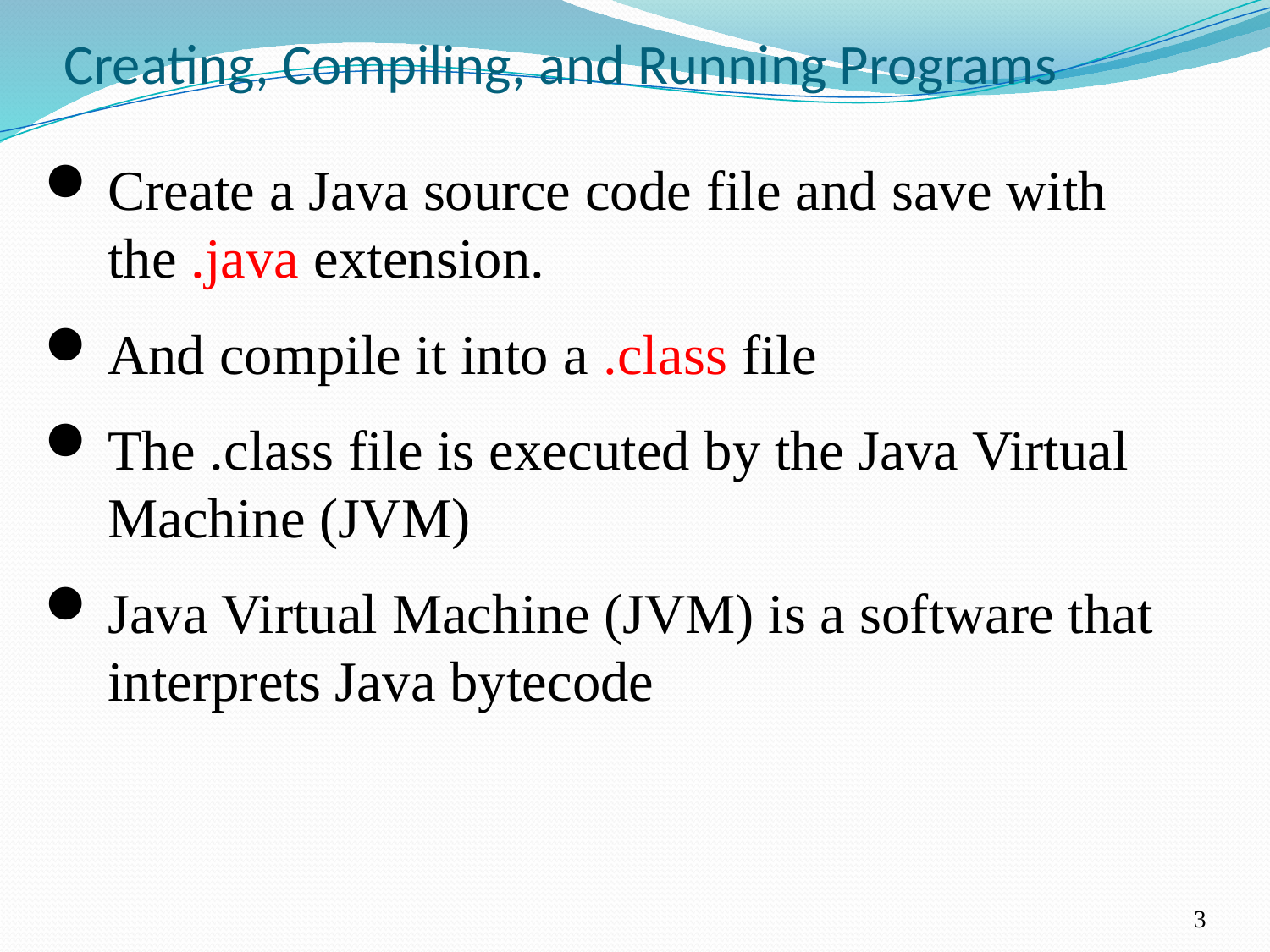

# Creating, Compiling, and Running Programs
Create a Java source code file and save with the .java extension.
And compile it into a .class file
The .class file is executed by the Java Virtual Machine (JVM)
Java Virtual Machine (JVM) is a software that interprets Java bytecode

3